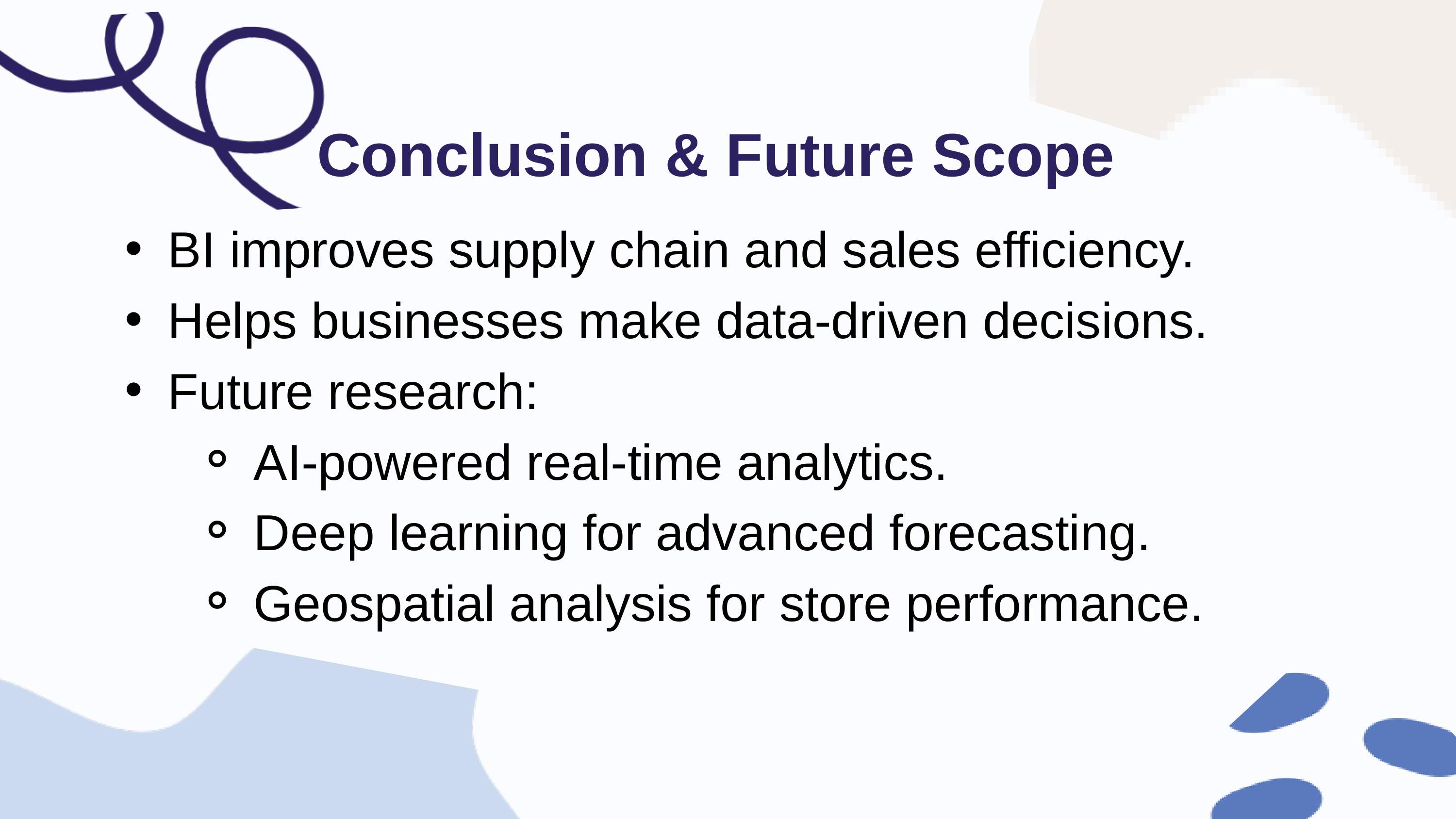

Conclusion & Future Scope
BI improves supply chain and sales efficiency.
Helps businesses make data-driven decisions.
Future research:
AI-powered real-time analytics.
Deep learning for advanced forecasting.
Geospatial analysis for store performance.